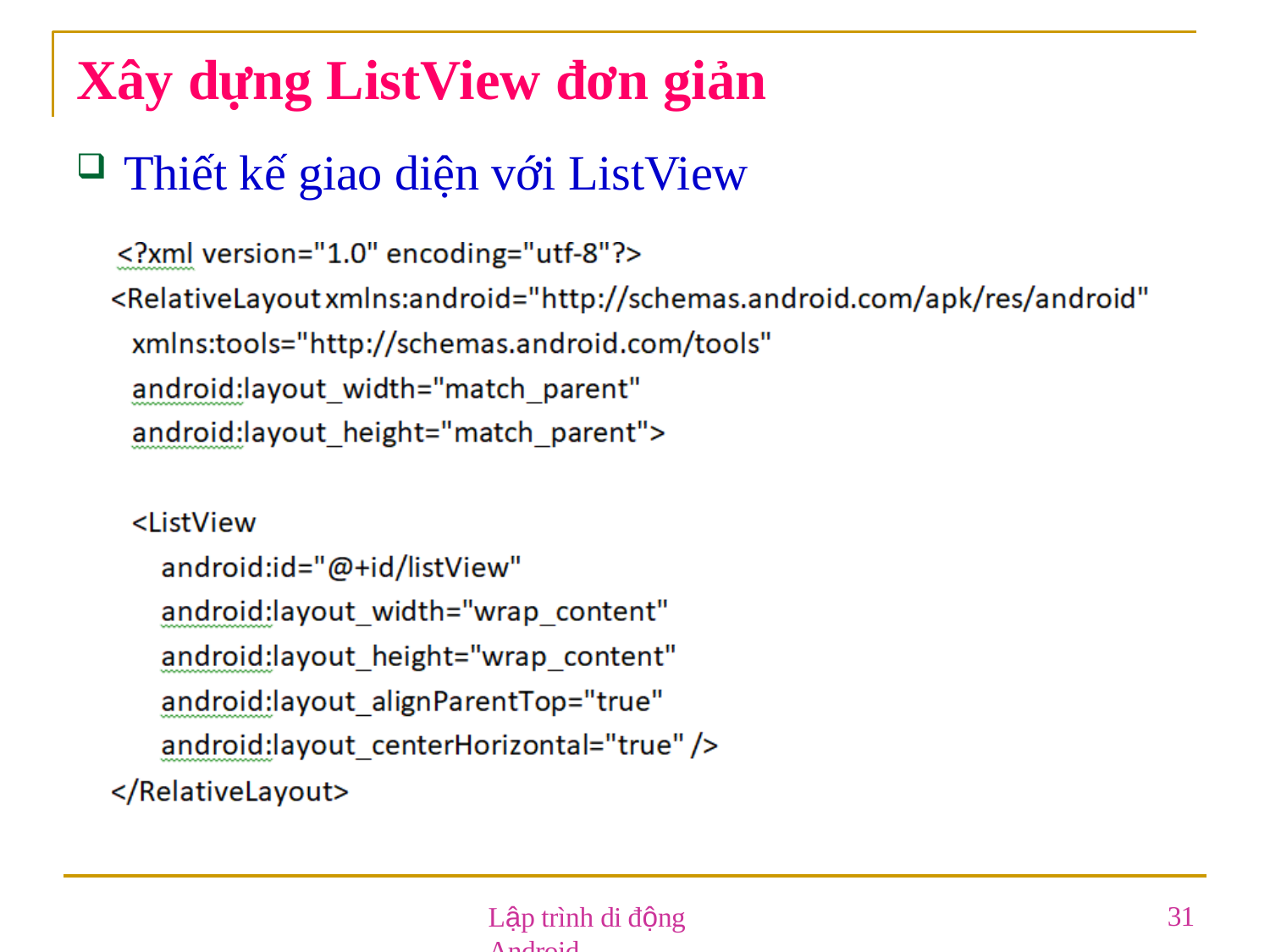

# Xây dựng ListView đơn giản
Thiết kế giao diện với ListView

Lập trình di động Android
31